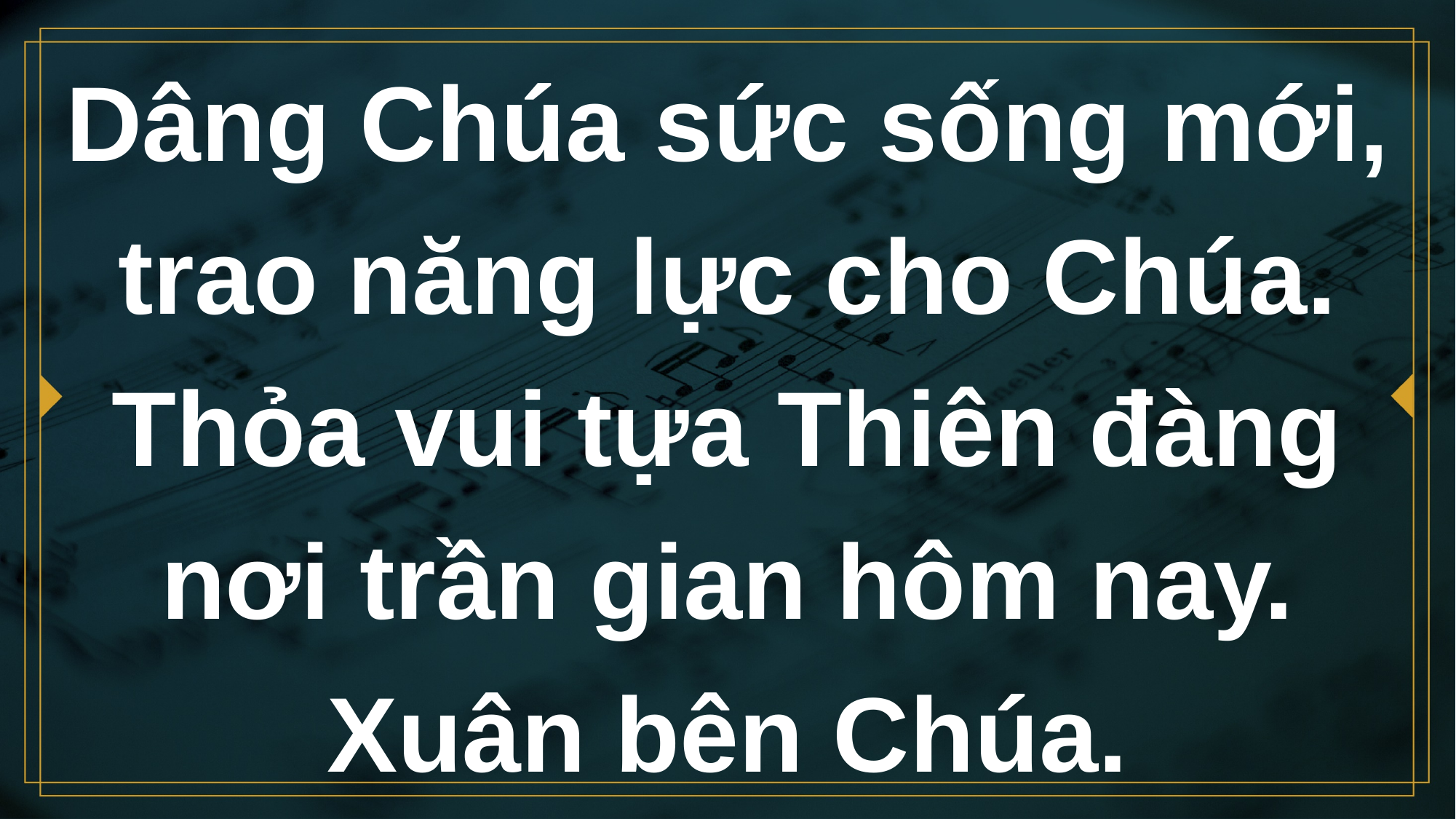

# Dâng Chúa sức sống mới, trao năng lực cho Chúa. Thỏa vui tựa Thiên đàng nơi trần gian hôm nay. Xuân bên Chúa.